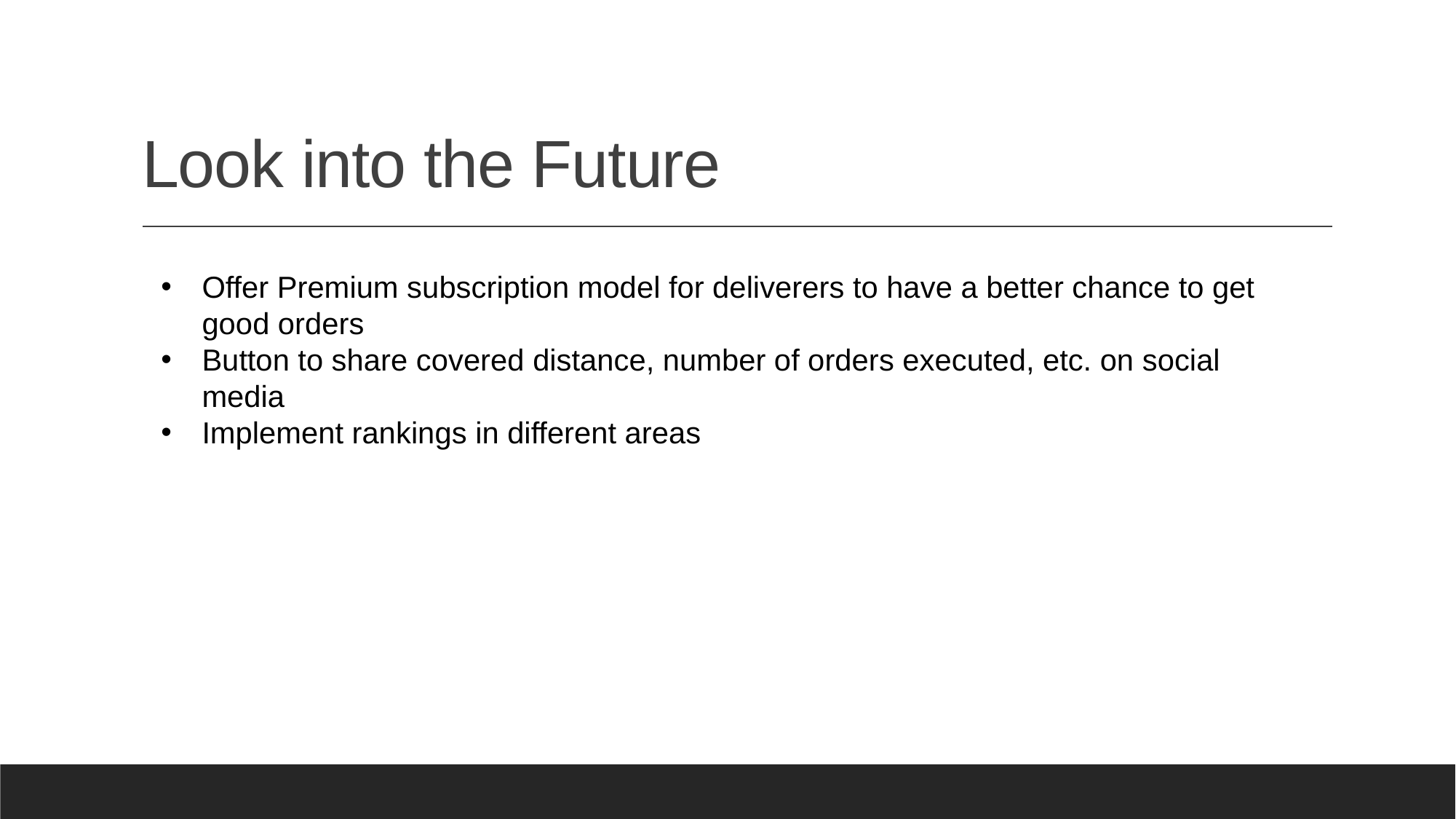

# Look into the Future
Offer Premium subscription model for deliverers to have a better chance to get good orders
Button to share covered distance, number of orders executed, etc. on social media
Implement rankings in different areas